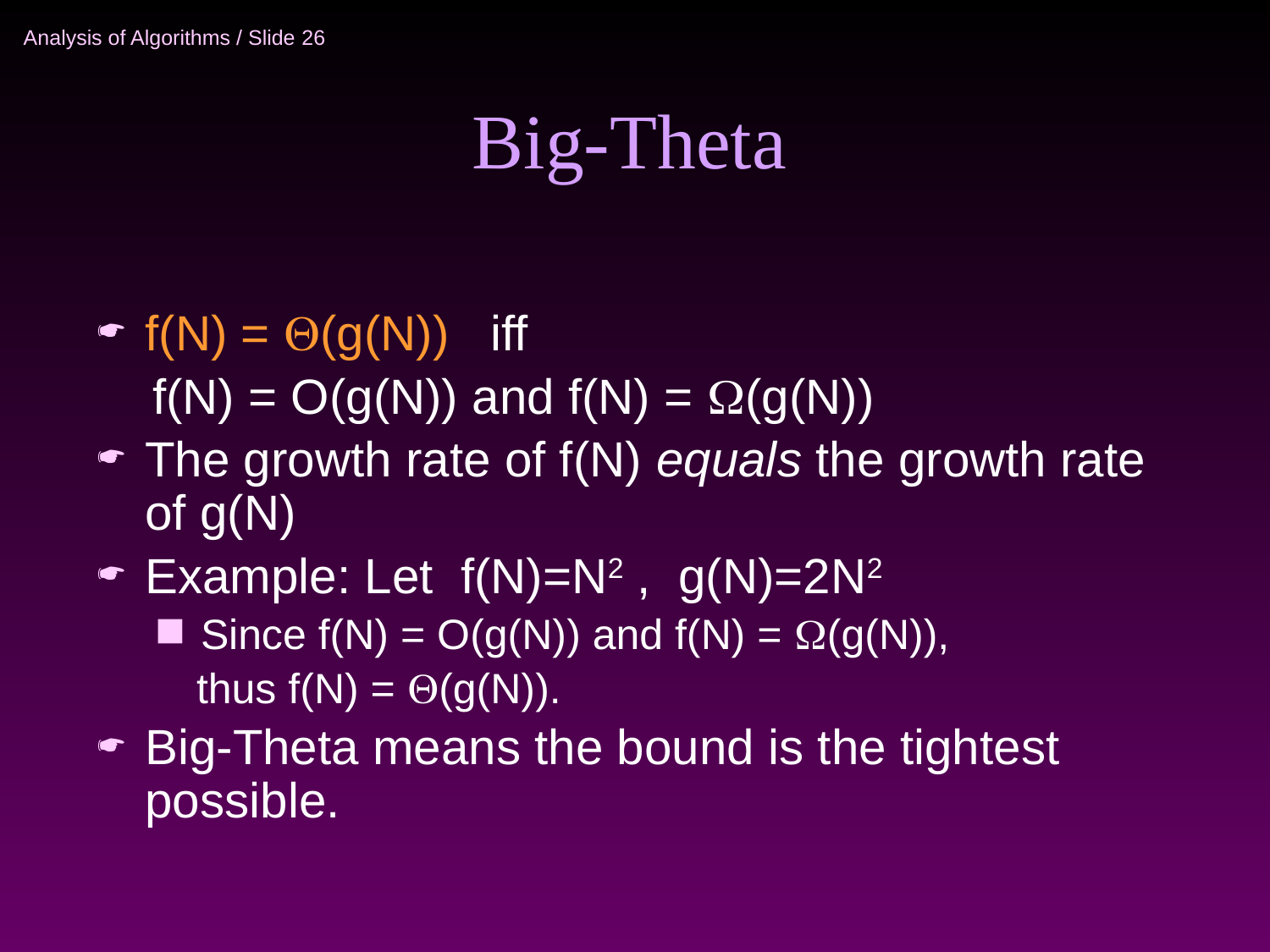

# Big-Theta

f(N) = Θ(g(N))   iff
    f(N) = O(g(N)) and f(N) = Ω(g(N))
The growth rate of f(N) equals the growth rate of g(N)
Example: Let  f(N)=N2 ,  g(N)=2N2
Since f(N) = O(g(N)) and f(N) = Ω(g(N)),
   thus f(N) = Θ(g(N)).
Big-Theta means the bound is the tightest possible.